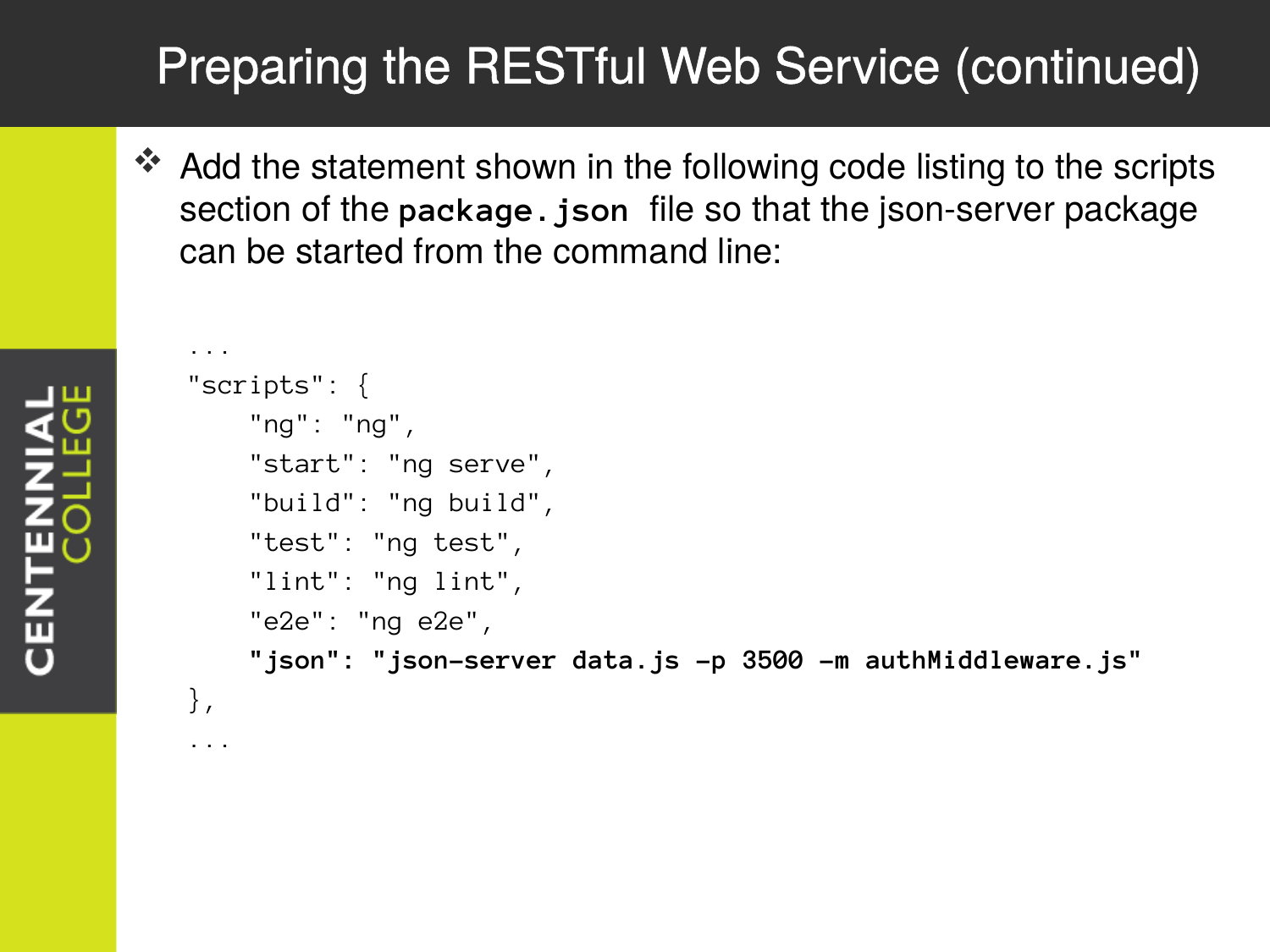

# Preparing the RESTful Web Service (continued)
Add the statement shown in the following code listing to the scripts section of the package.json file so that the json-server package can be started from the command line:

...
"scripts": {
    "ng": "ng",
    "start": "ng serve",
    "build": "ng build",
    "test": "ng test",
    "lint": "ng lint",
    "e2e": "ng e2e",
    "json": "json-server data.js -p 3500 -m authMiddleware.js"
},
...